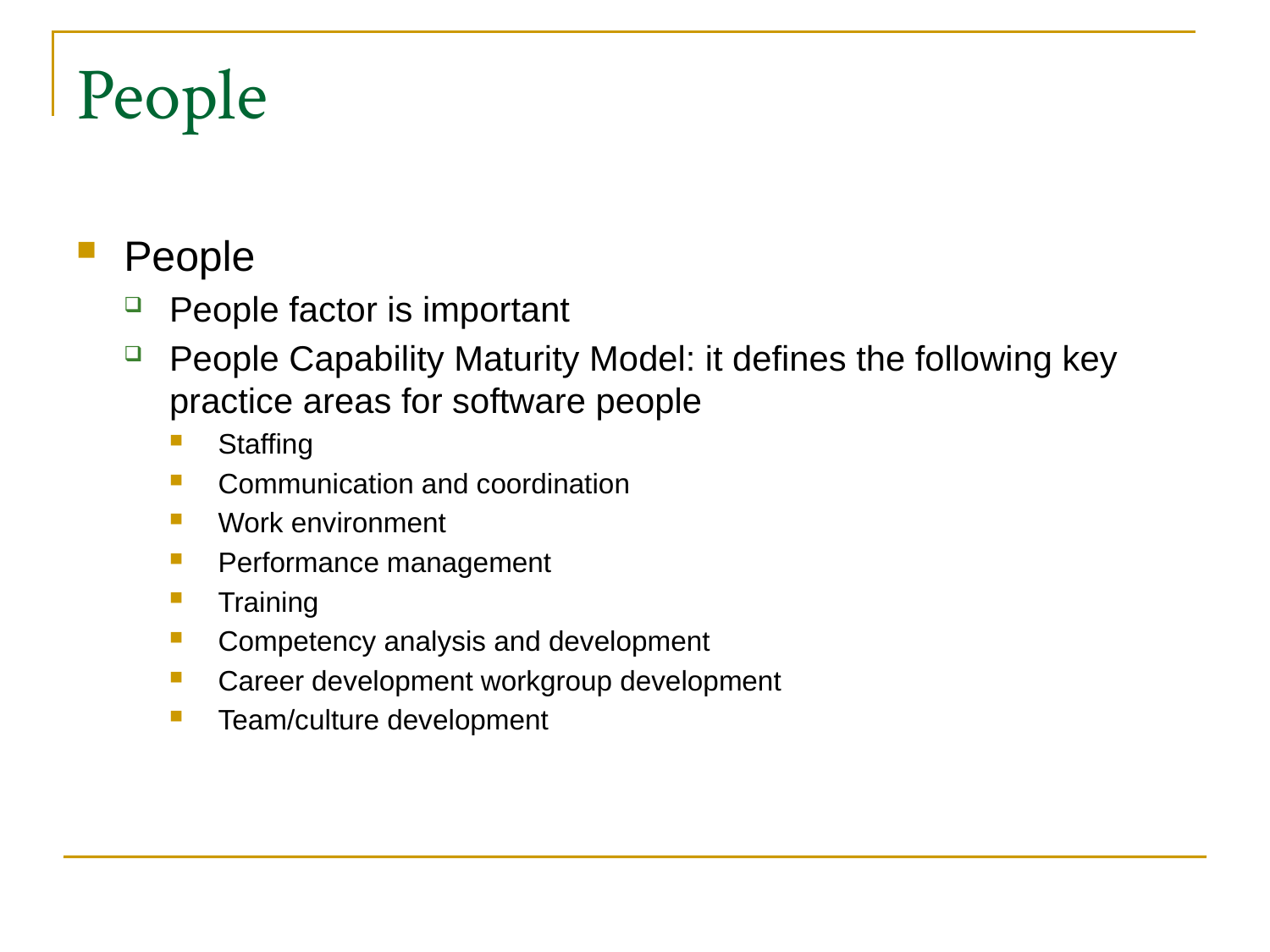

# People
People
People factor is important
People Capability Maturity Model: it defines the following key practice areas for software people
Staffing
Communication and coordination
Work environment
Performance management
Training
Competency analysis and development
Career development workgroup development
Team/culture development